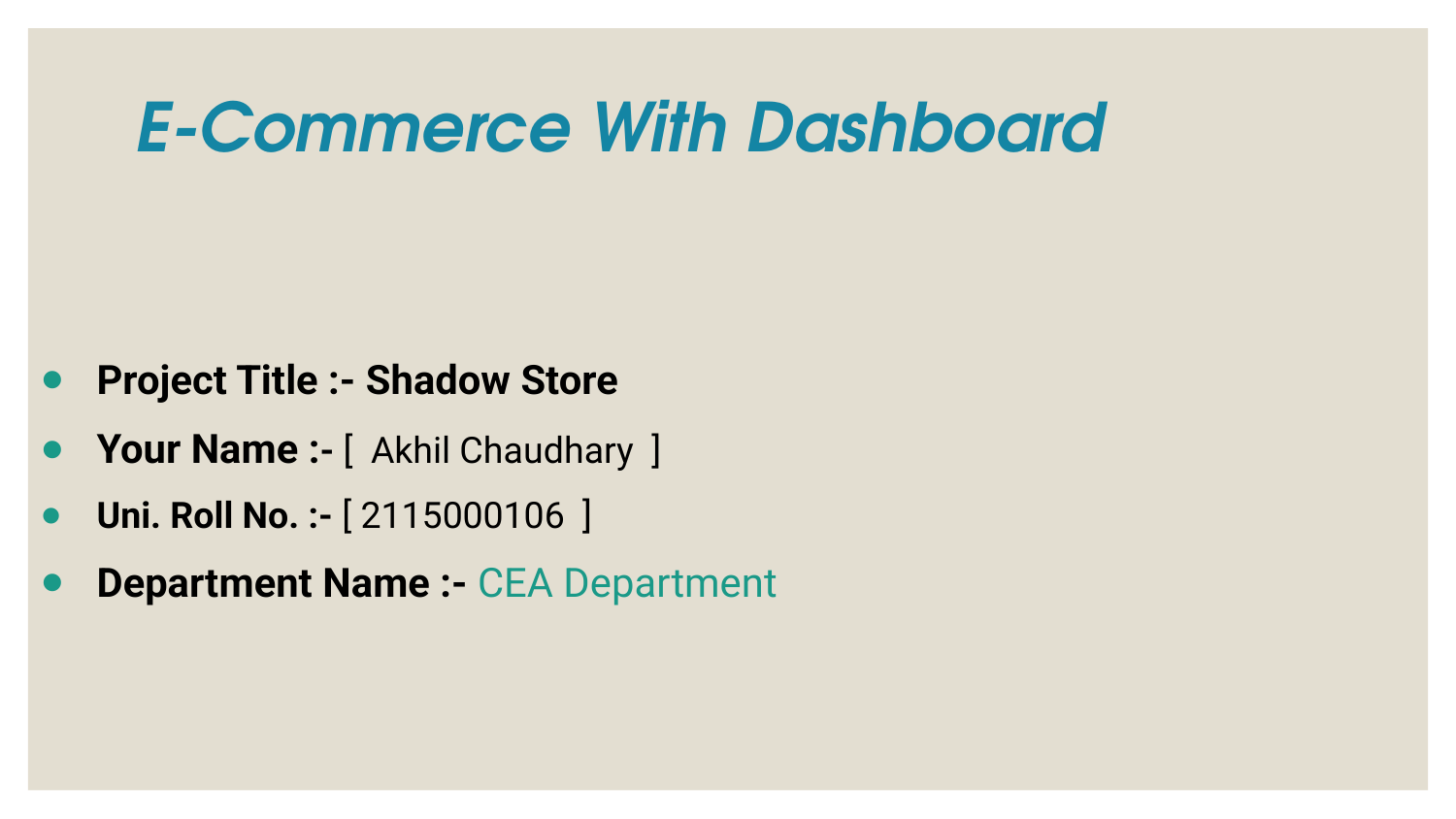

E-Commerce With Dashboard
# Project Title :- Shadow Store
Your Name :- [  Akhil Chaudhary  ]
Uni. Roll No. :- [ 2115000106  ]
Department Name :- CEA Department